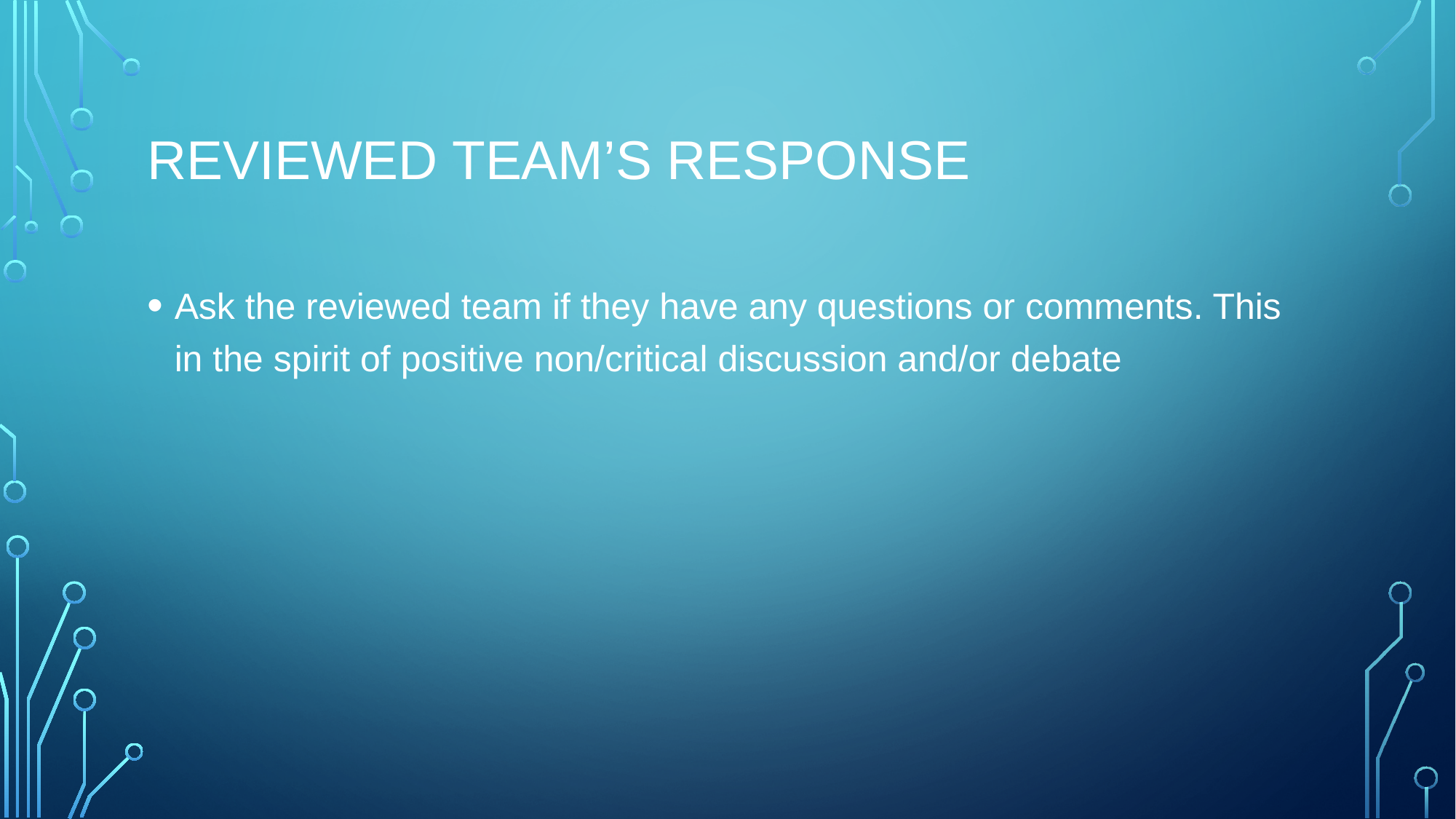

# Reviewed team’s response
Ask the reviewed team if they have any questions or comments. This in the spirit of positive non/critical discussion and/or debate